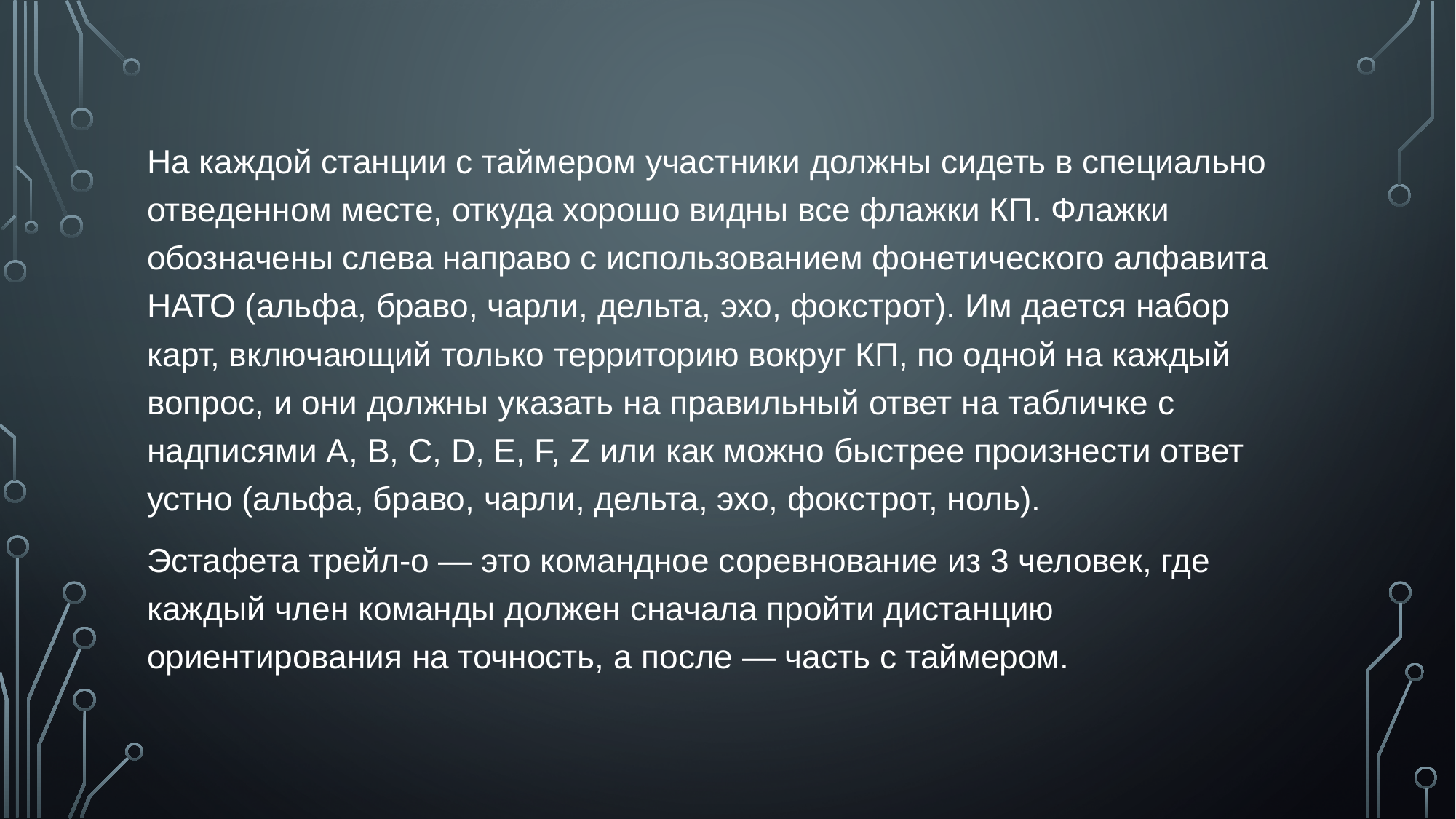

На каждой станции с таймером участники должны сидеть в специально отведенном месте, откуда хорошо видны все флажки КП. Флажки обозначены слева направо с использованием фонетического алфавита НАТО (альфа, браво, чарли, дельта, эхо, фокстрот). Им дается набор карт, включающий только территорию вокруг КП, по одной на каждый вопрос, и они должны указать на правильный ответ на табличке с надписями A, B, C, D, E, F, Z или как можно быстрее произнести ответ устно (альфа, браво, чарли, дельта, эхо, фокстрот, ноль).
Эстафета трейл-о — это командное соревнование из 3 человек, где каждый член команды должен сначала пройти дистанцию ориентирования на точность, а после — часть с таймером.